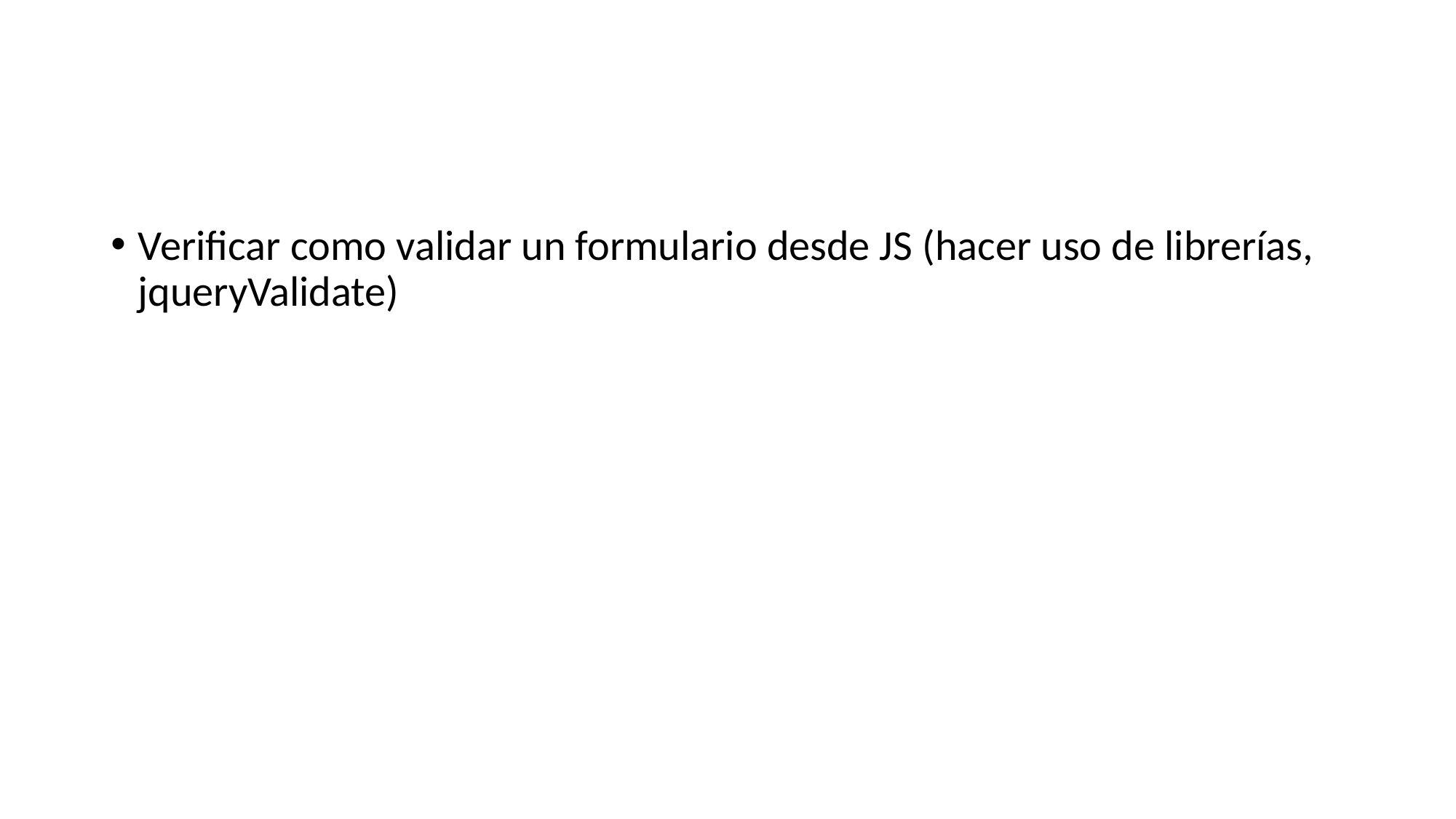

#
Verificar como validar un formulario desde JS (hacer uso de librerías, jqueryValidate)